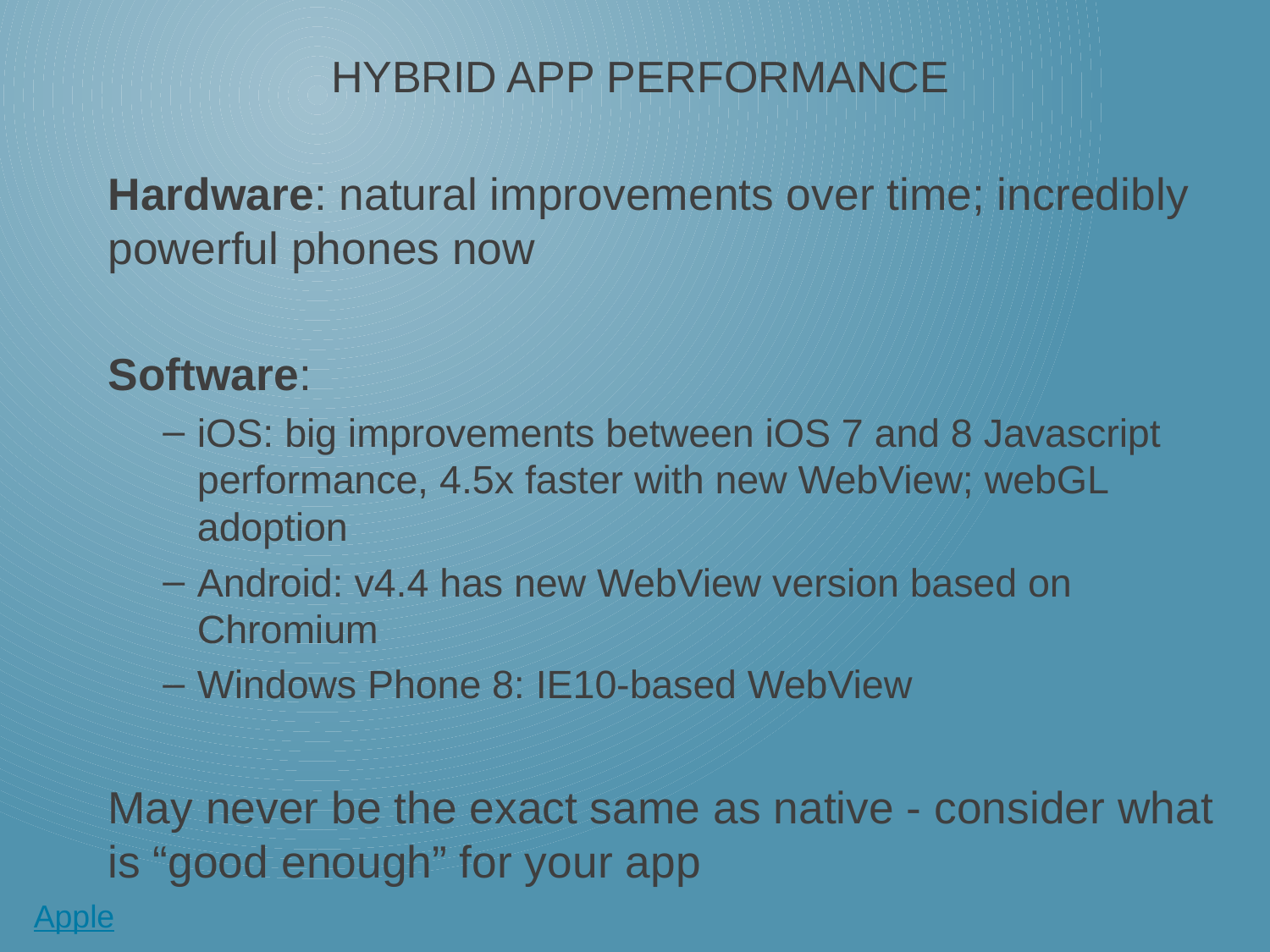

# Hybrid app performance
Hardware: natural improvements over time; incredibly powerful phones now

Software:
iOS: big improvements between iOS 7 and 8 Javascript performance, 4.5x faster with new WebView; webGL adoption
Android: v4.4 has new WebView version based on Chromium
Windows Phone 8: IE10-based WebView

May never be the exact same as native - consider what is “good enough” for your app
Apple